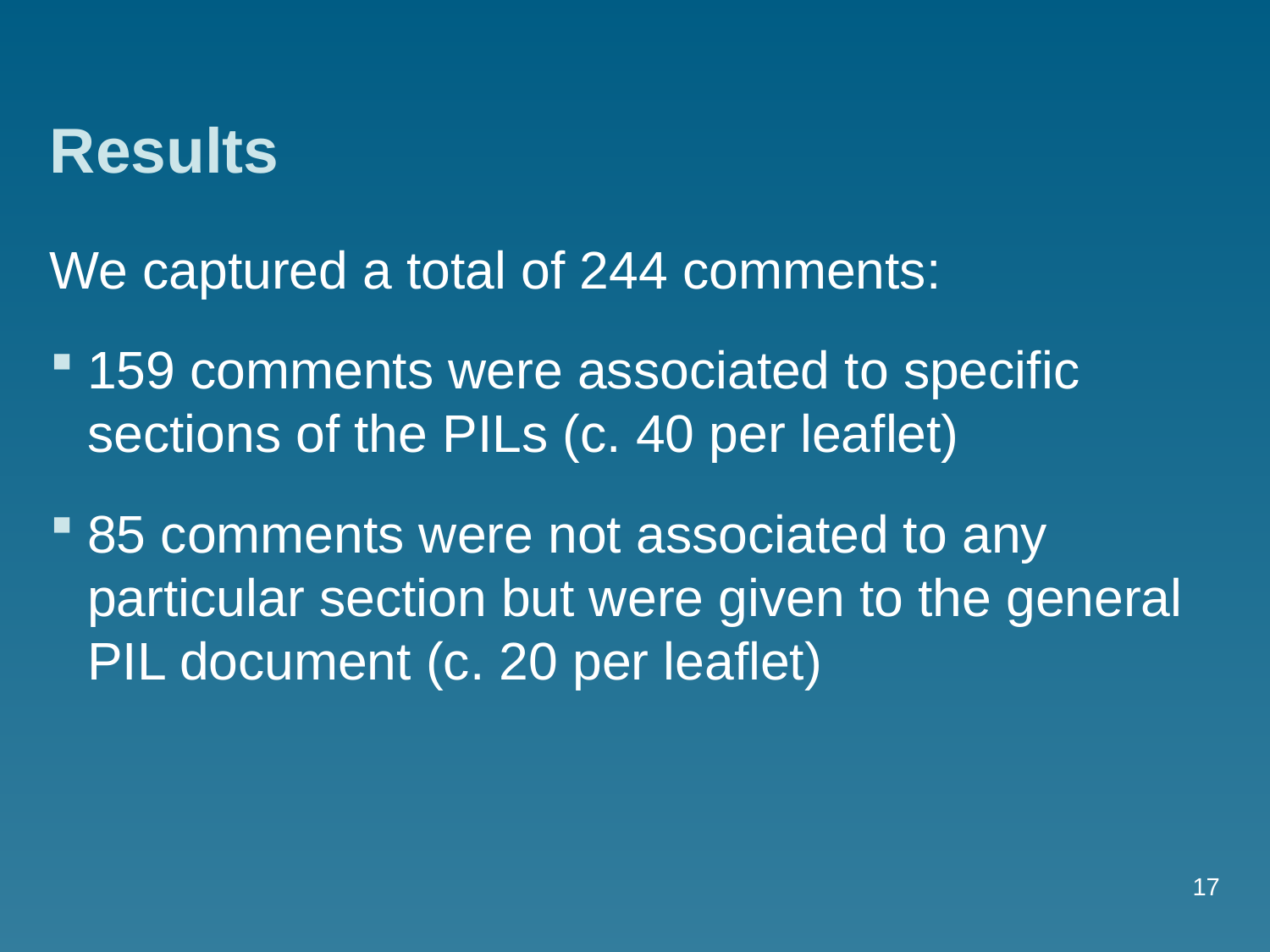

# Results
We captured a total of 244 comments:
159 comments were associated to specific sections of the PILs (c. 40 per leaflet)
85 comments were not associated to any particular section but were given to the general PIL document (c. 20 per leaflet)
17